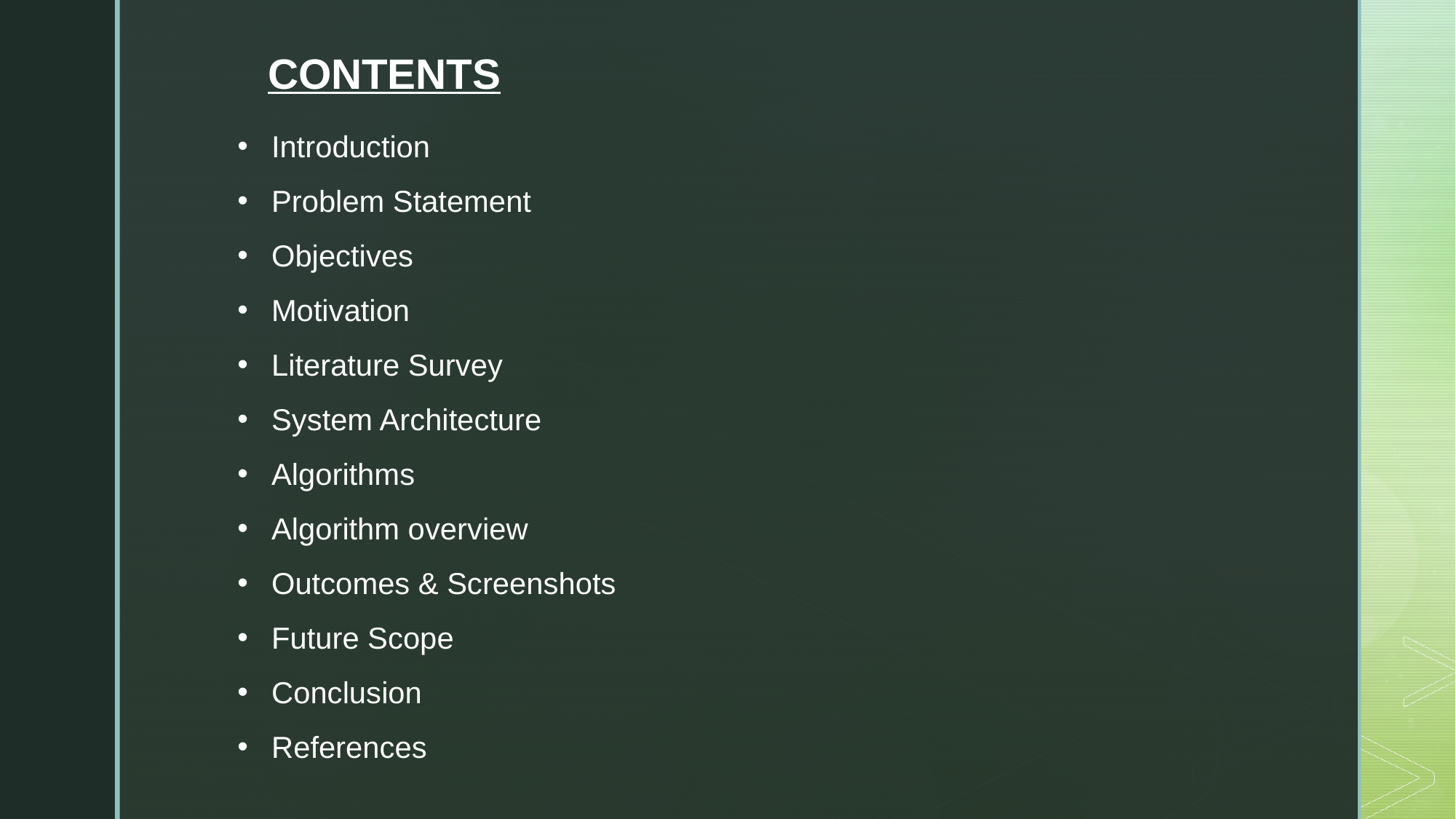

CONTENTS
Introduction
Problem Statement
Objectives
Motivation
Literature Survey
System Architecture
Algorithms
Algorithm overview
Outcomes & Screenshots
Future Scope
Conclusion
References